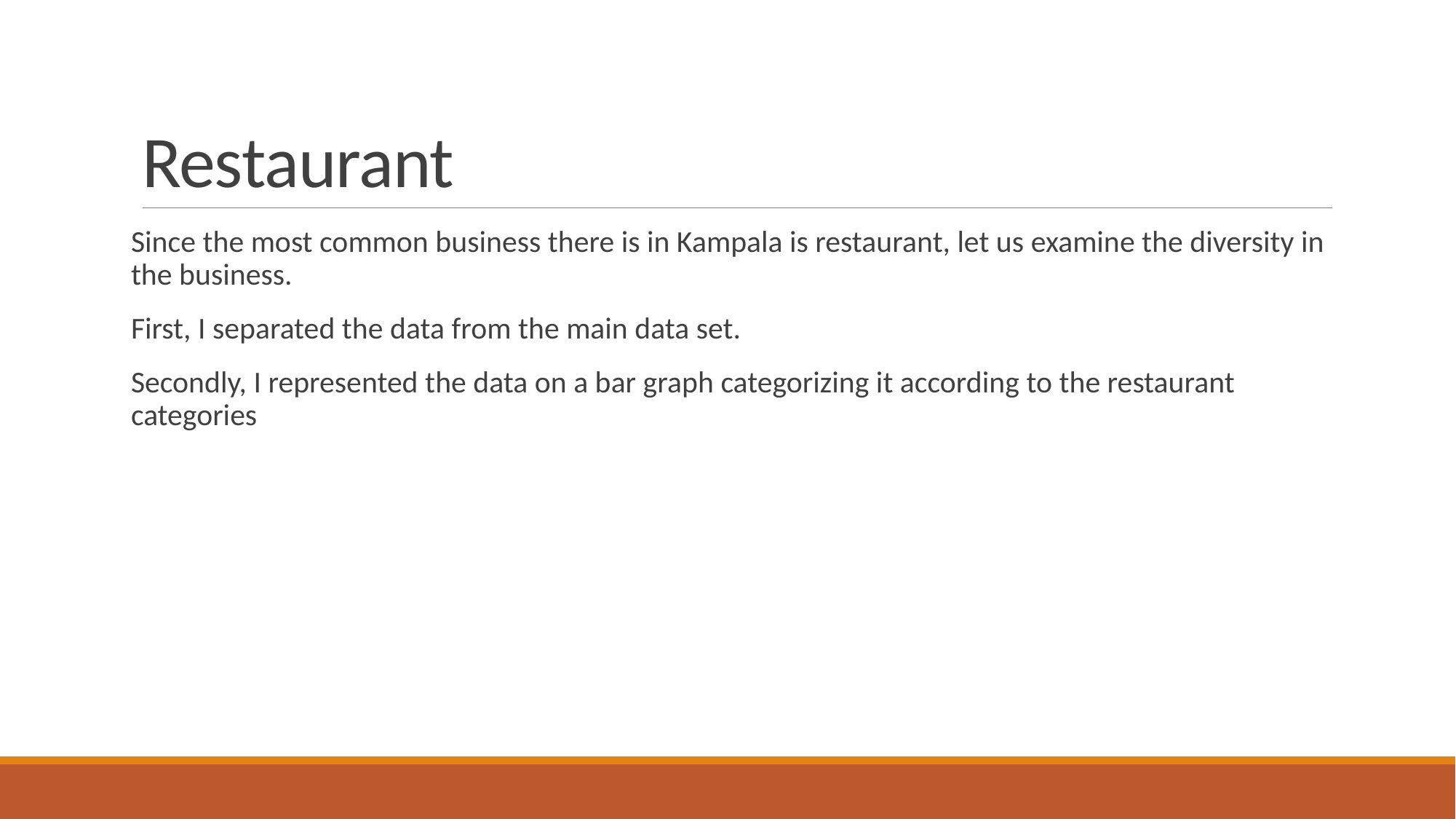

# Restaurant
Since the most common business there is in Kampala is restaurant, let us examine the diversity in the business.
First, I separated the data from the main data set.
Secondly, I represented the data on a bar graph categorizing it according to the restaurant categories